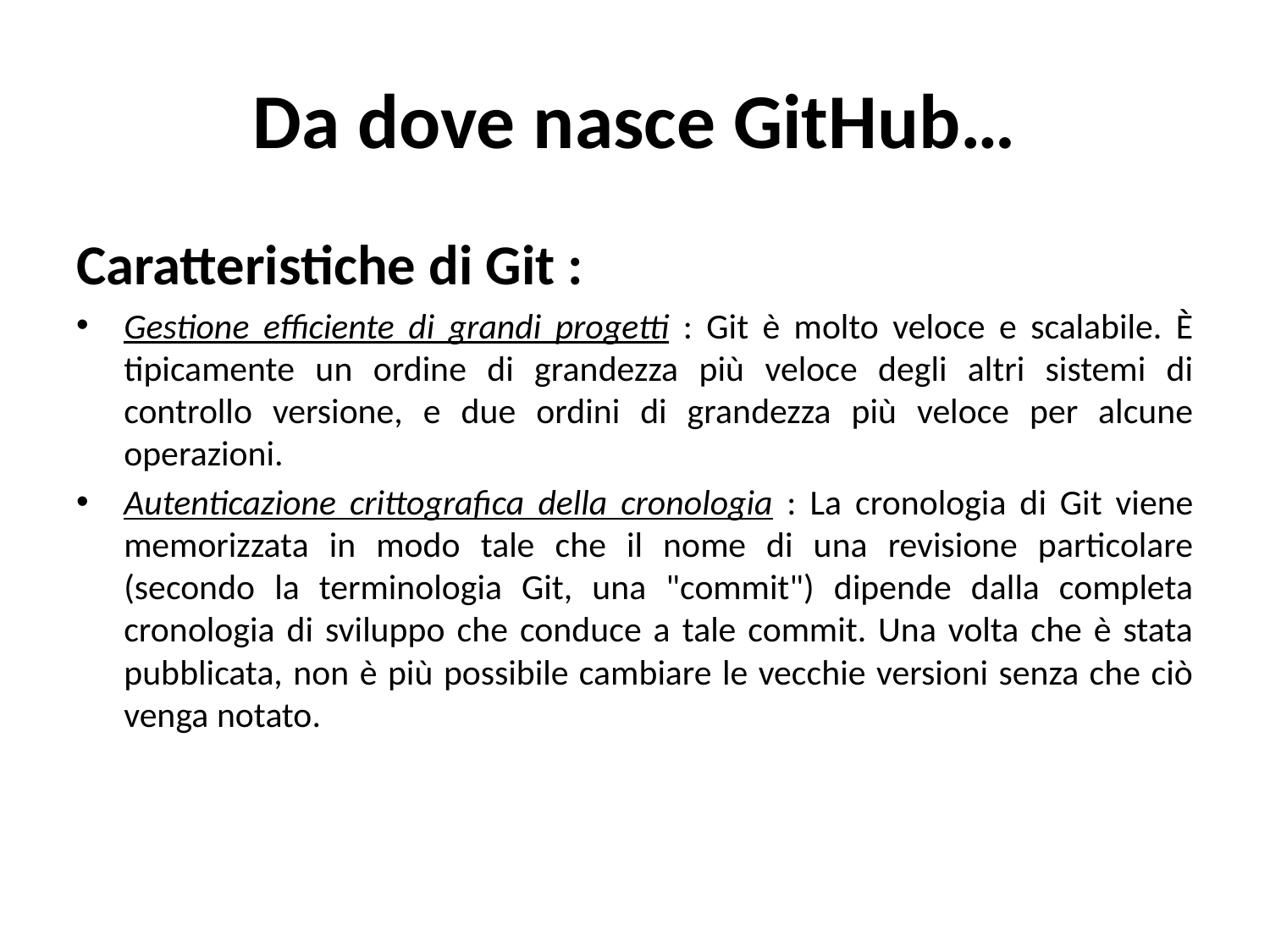

# Da dove nasce GitHub…
Caratteristiche di Git :
Gestione efficiente di grandi progetti : Git è molto veloce e scalabile. È tipicamente un ordine di grandezza più veloce degli altri sistemi di controllo versione, e due ordini di grandezza più veloce per alcune operazioni.
Autenticazione crittografica della cronologia : La cronologia di Git viene memorizzata in modo tale che il nome di una revisione particolare (secondo la terminologia Git, una "commit") dipende dalla completa cronologia di sviluppo che conduce a tale commit. Una volta che è stata pubblicata, non è più possibile cambiare le vecchie versioni senza che ciò venga notato.